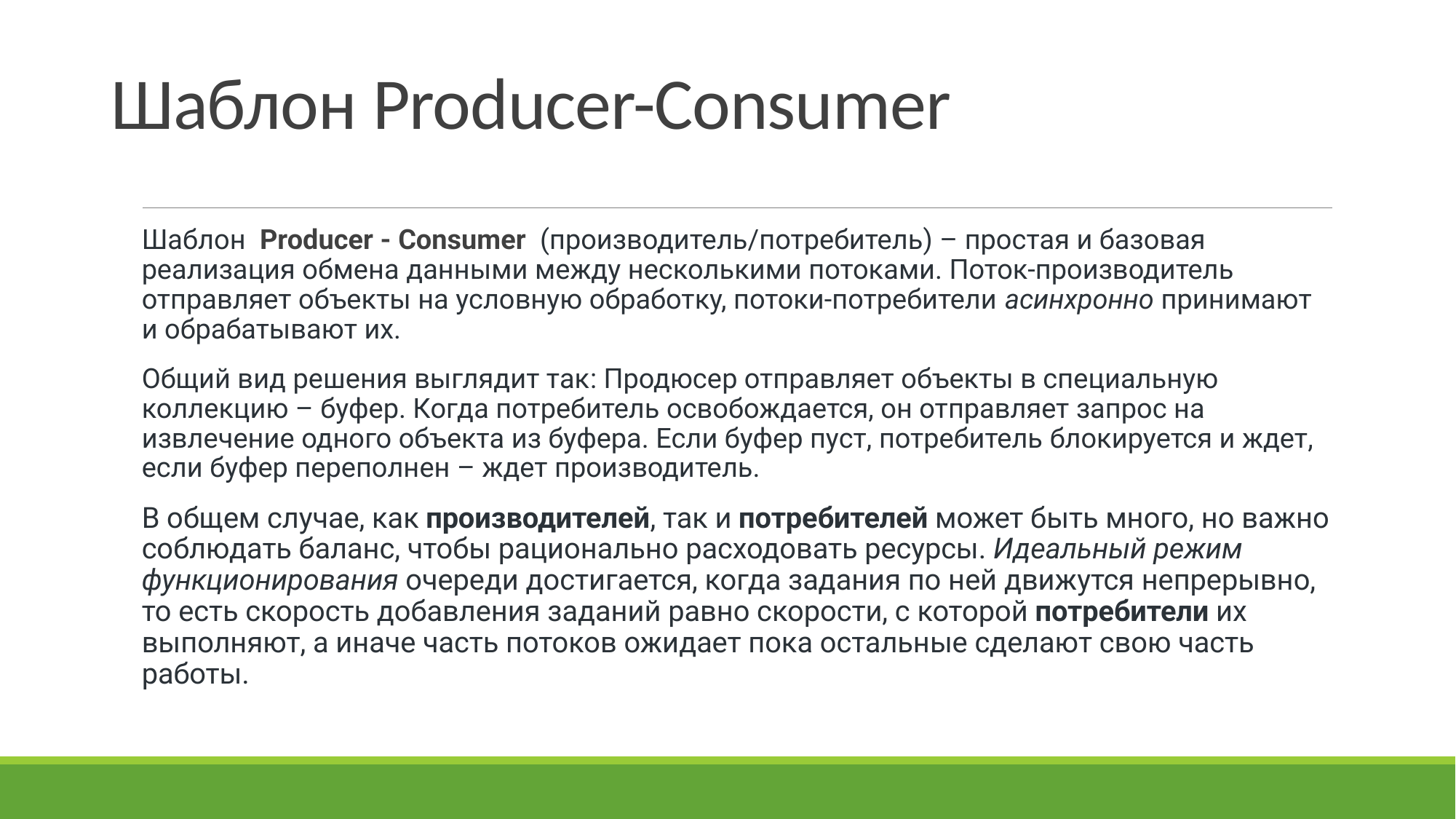

# Шаблон Producer-Consumer
Шаблон  Producer - Consumer  (производитель/потребитель) – простая и базовая реализация обмена данными между несколькими потоками. Поток-производитель отправляет объекты на условную обработку, потоки-потребители асинхронно принимают и обрабатывают их.
Общий вид решения выглядит так: Продюсер отправляет объекты в специальную коллекцию – буфер. Когда потребитель освобождается, он отправляет запрос на извлечение одного объекта из буфера. Если буфер пуст, потребитель блокируется и ждет, если буфер переполнен – ждет производитель.
В общем случае, как производителей, так и потребителей может быть много, но важно соблюдать баланс, чтобы рационально расходовать ресурсы. Идеальный режим функционирования очереди достигается, когда задания по ней движутся непрерывно, то есть скорость добавления заданий равно скорости, с которой потребители их выполняют, а иначе часть потоков ожидает пока остальные сделают свою часть работы.